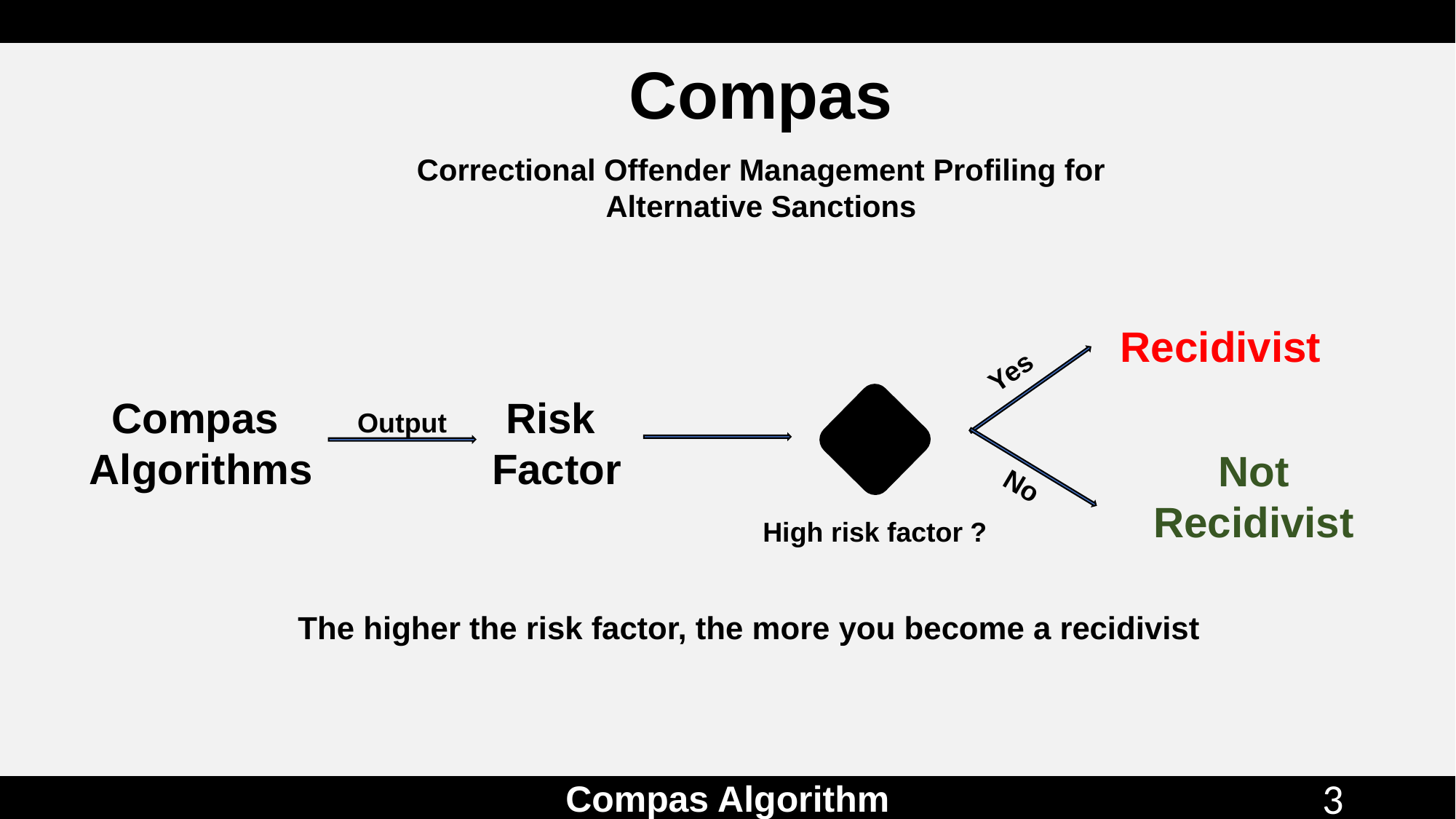

Compas

Correctional Offender Management Profiling for
Alternative Sanctions
Recidivist
Output

Compas
Algorithms
Risk
Factor

No

Not Recidivist

Yes
High risk factor ?
The higher the risk factor, the more you become a recidivist
Compas Algorithm
3